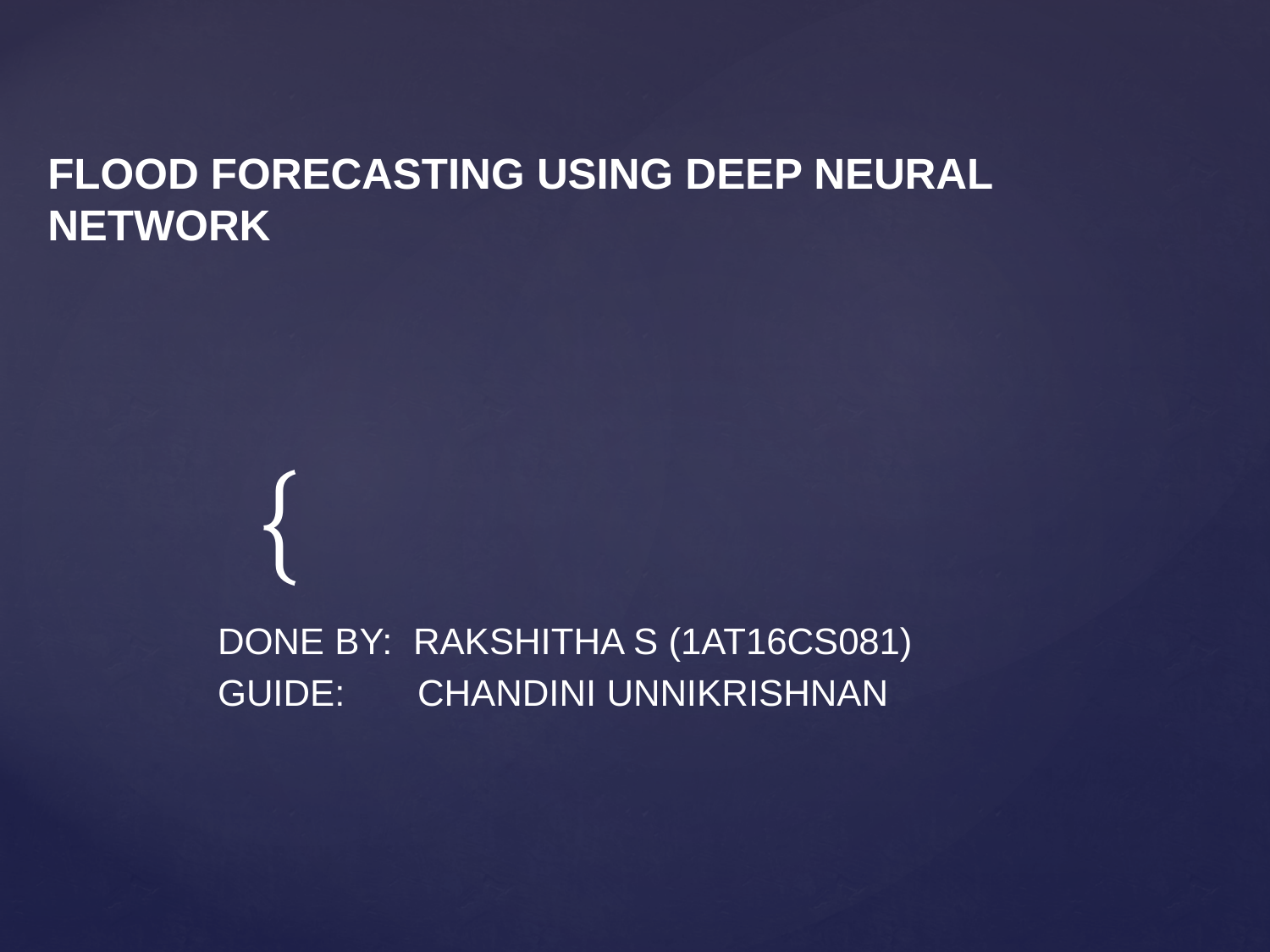

# FLOOD FORECASTING USING DEEP NEURAL NETWORK
DONE BY:  RAKSHITHA S (1AT16CS081)
GUIDE:       CHANDINI UNNIKRISHNAN